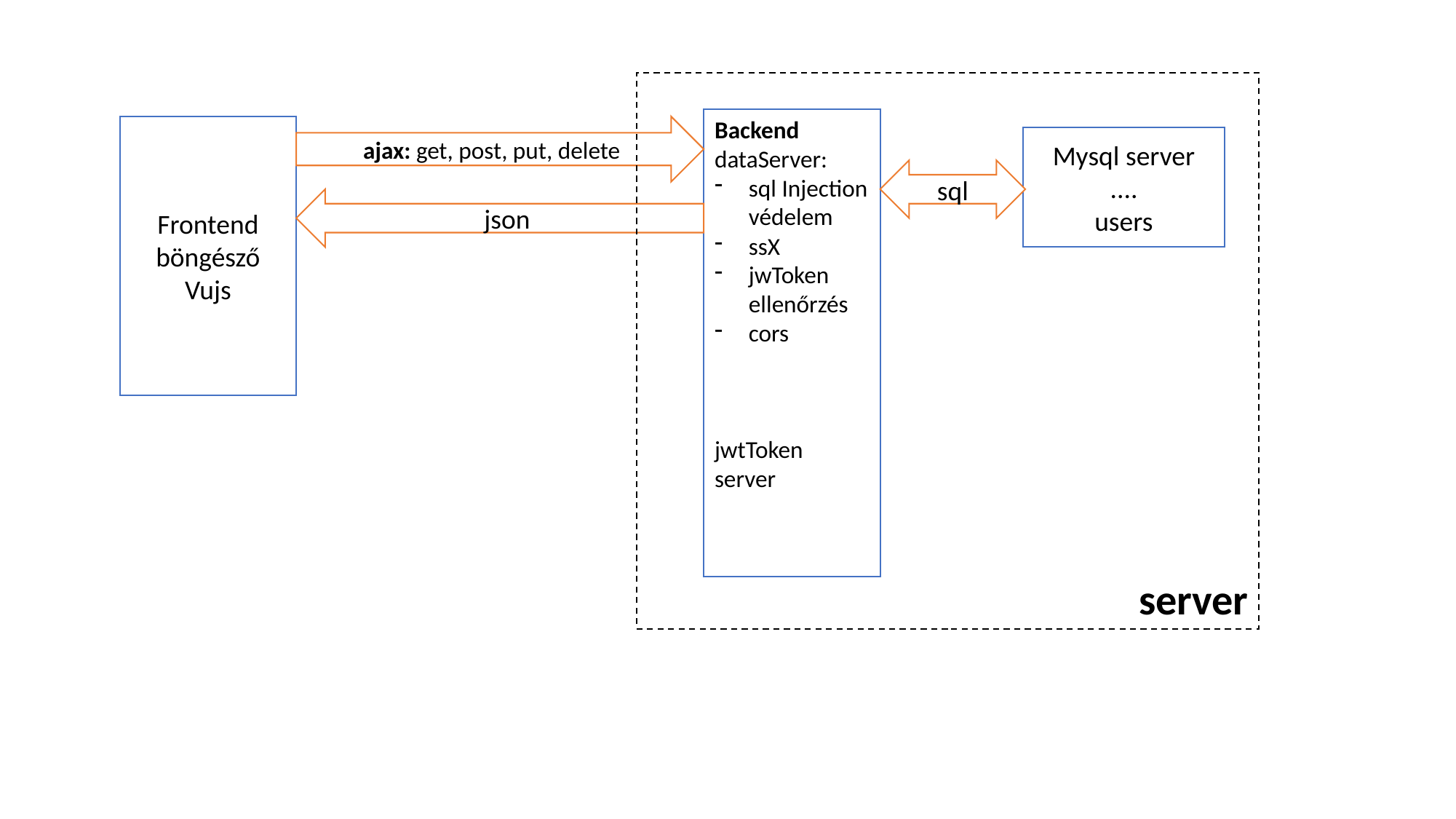

server
Backend
dataServer:
sql Injection védelem
ssX
jwToken ellenőrzés
cors

jwtToken server
Frontend
böngésző
Vujs
ajax: get, post, put, delete
Mysql server
....
users
sql
json